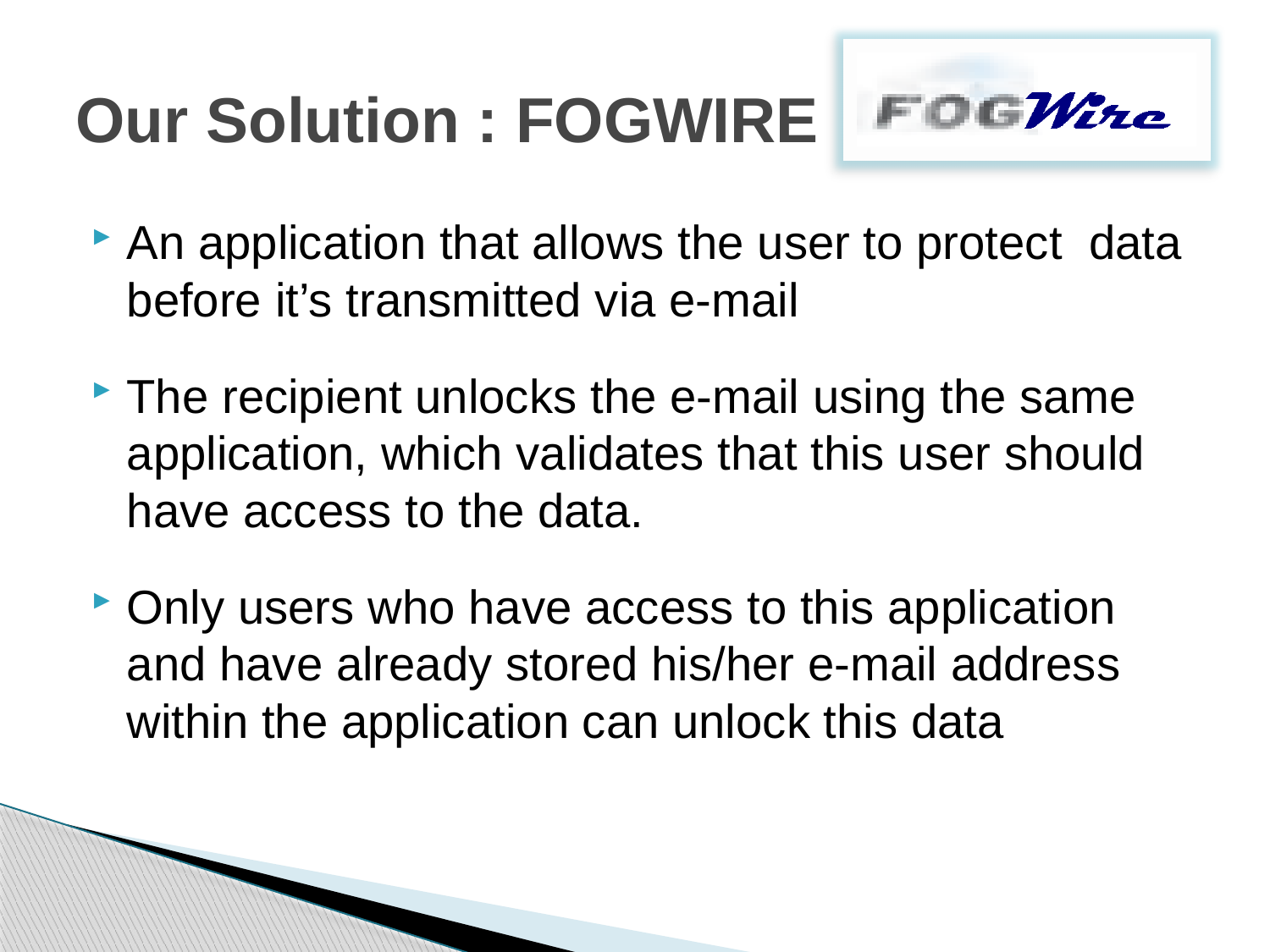

# Our Solution : FOGWIRE
An application that allows the user to protect  data before it’s transmitted via e-mail

The recipient unlocks the e-mail using the same application, which validates that this user should have access to the data.

Only users who have access to this application and have already stored his/her e-mail address within the application can unlock this data